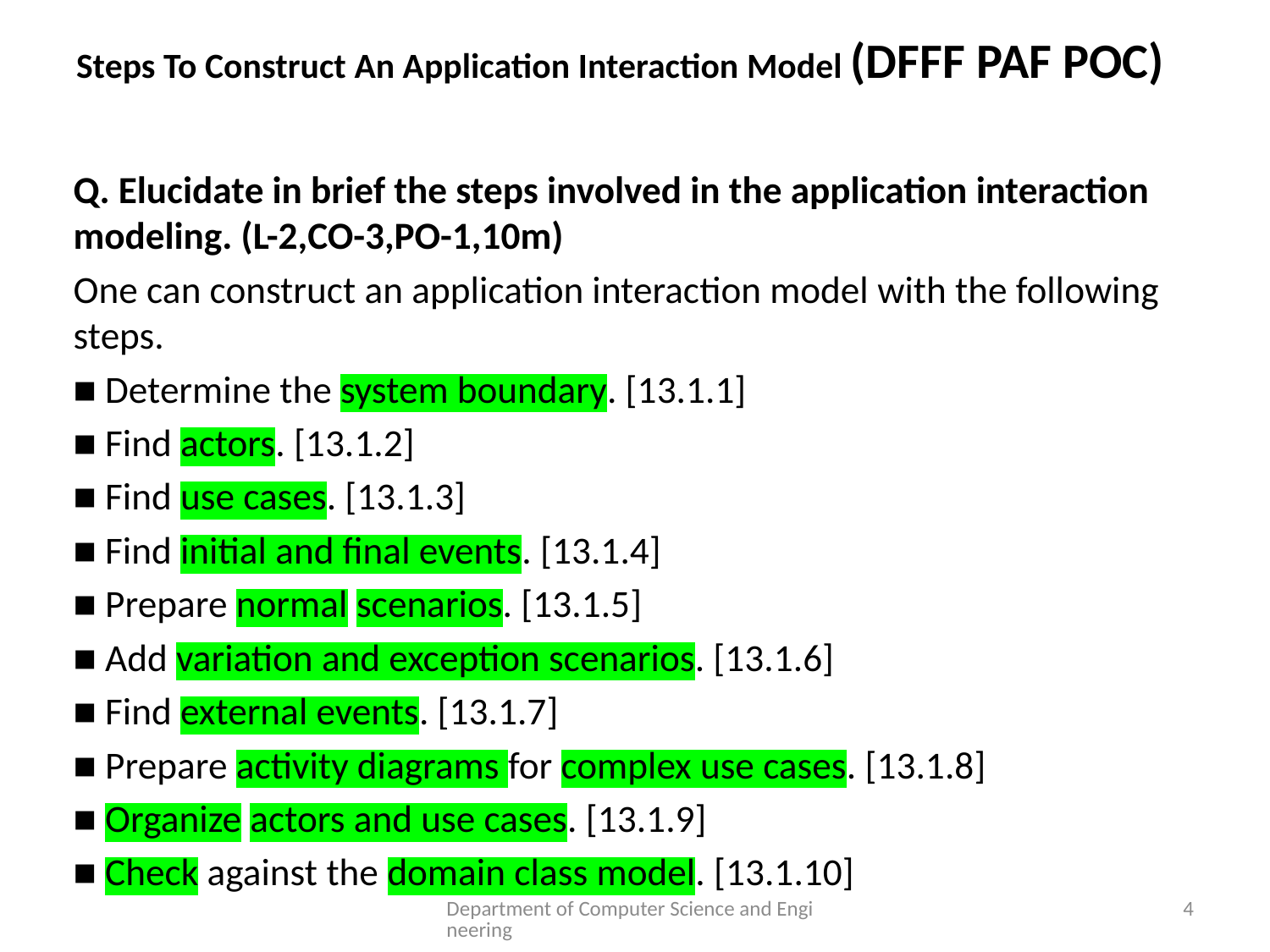

# Steps To Construct An Application Interaction Model (DFFF PAF POC)
Q. Elucidate in brief the steps involved in the application interaction modeling. (L-2,CO-3,PO-1,10m)
One can construct an application interaction model with the following steps.
■ Determine the system boundary. [13.1.1]
■ Find actors. [13.1.2]
■ Find use cases. [13.1.3]
■ Find initial and final events. [13.1.4]
■ Prepare normal scenarios. [13.1.5]
■ Add variation and exception scenarios. [13.1.6]
■ Find external events. [13.1.7]
■ Prepare activity diagrams for complex use cases. [13.1.8]
■ Organize actors and use cases. [13.1.9]
■ Check against the domain class model. [13.1.10]
Department of Computer Science and Engineering
4